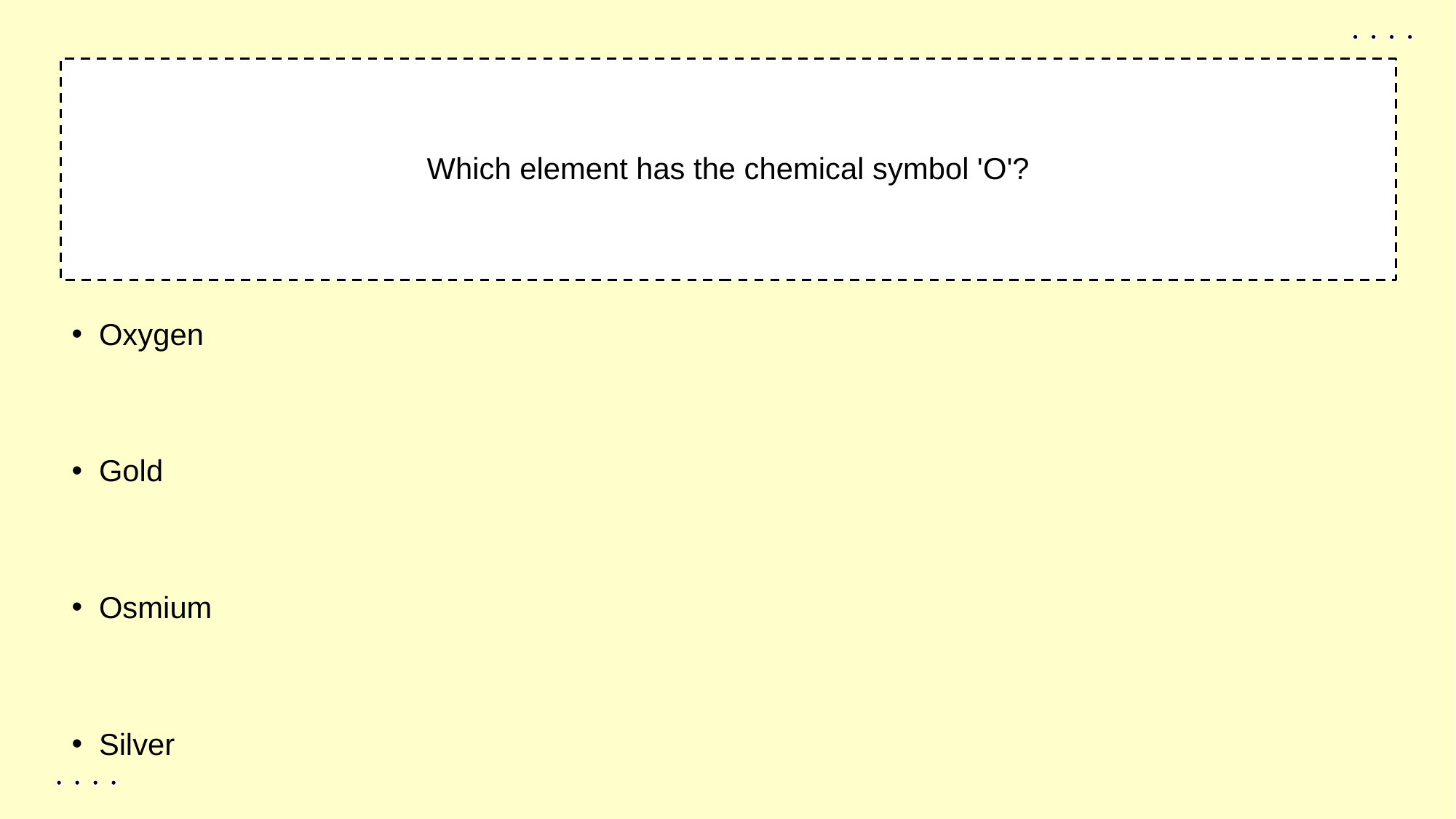

1
Which element has the chemical symbol 'O'?
Oxygen
Gold
Osmium
Silver